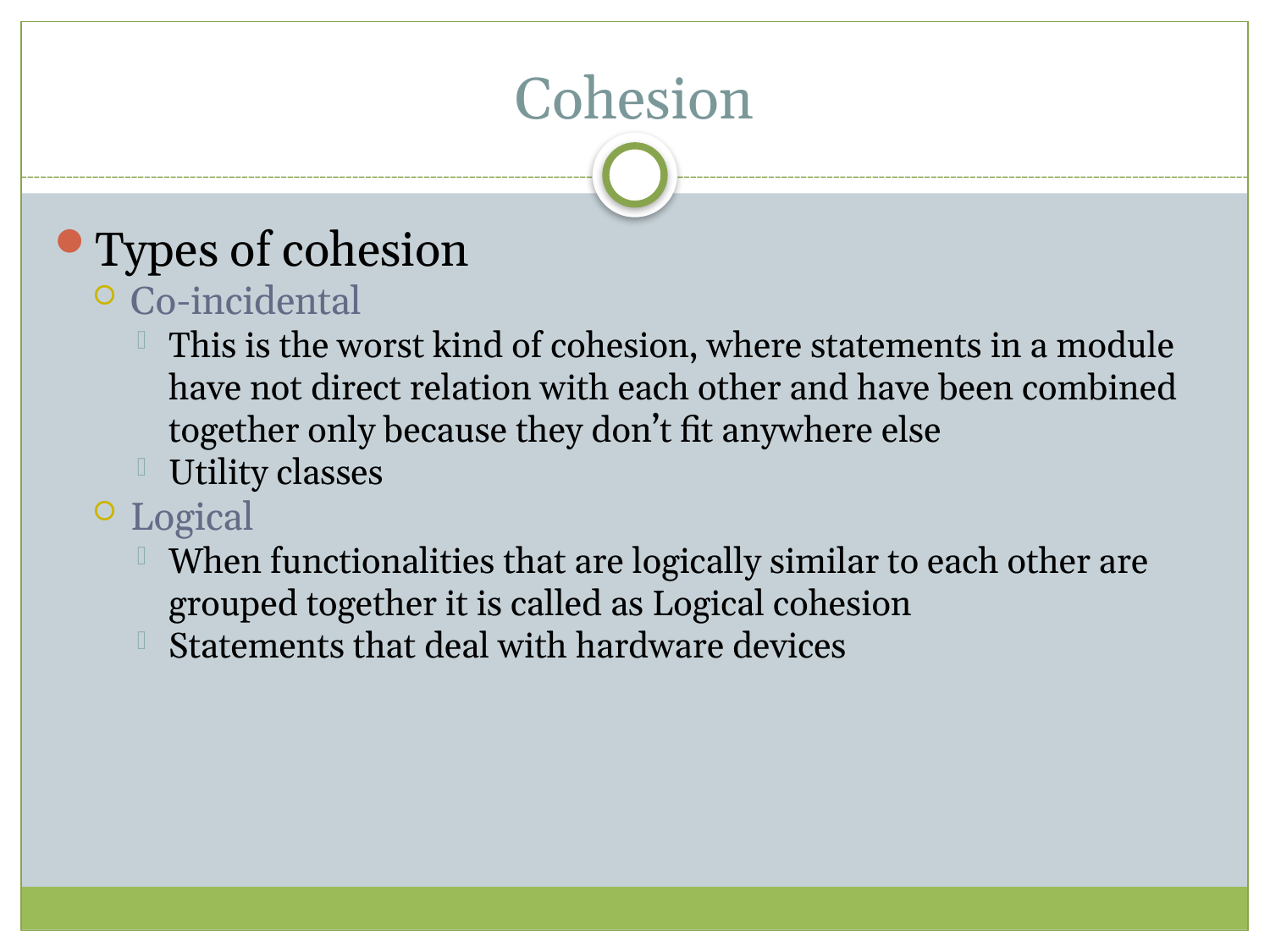

Cohesion
Types of cohesion
Co-incidental
This is the worst kind of cohesion, where statements in a module have not direct relation with each other and have been combined together only because they don’t fit anywhere else
Utility classes
Logical
When functionalities that are logically similar to each other are grouped together it is called as Logical cohesion
Statements that deal with hardware devices